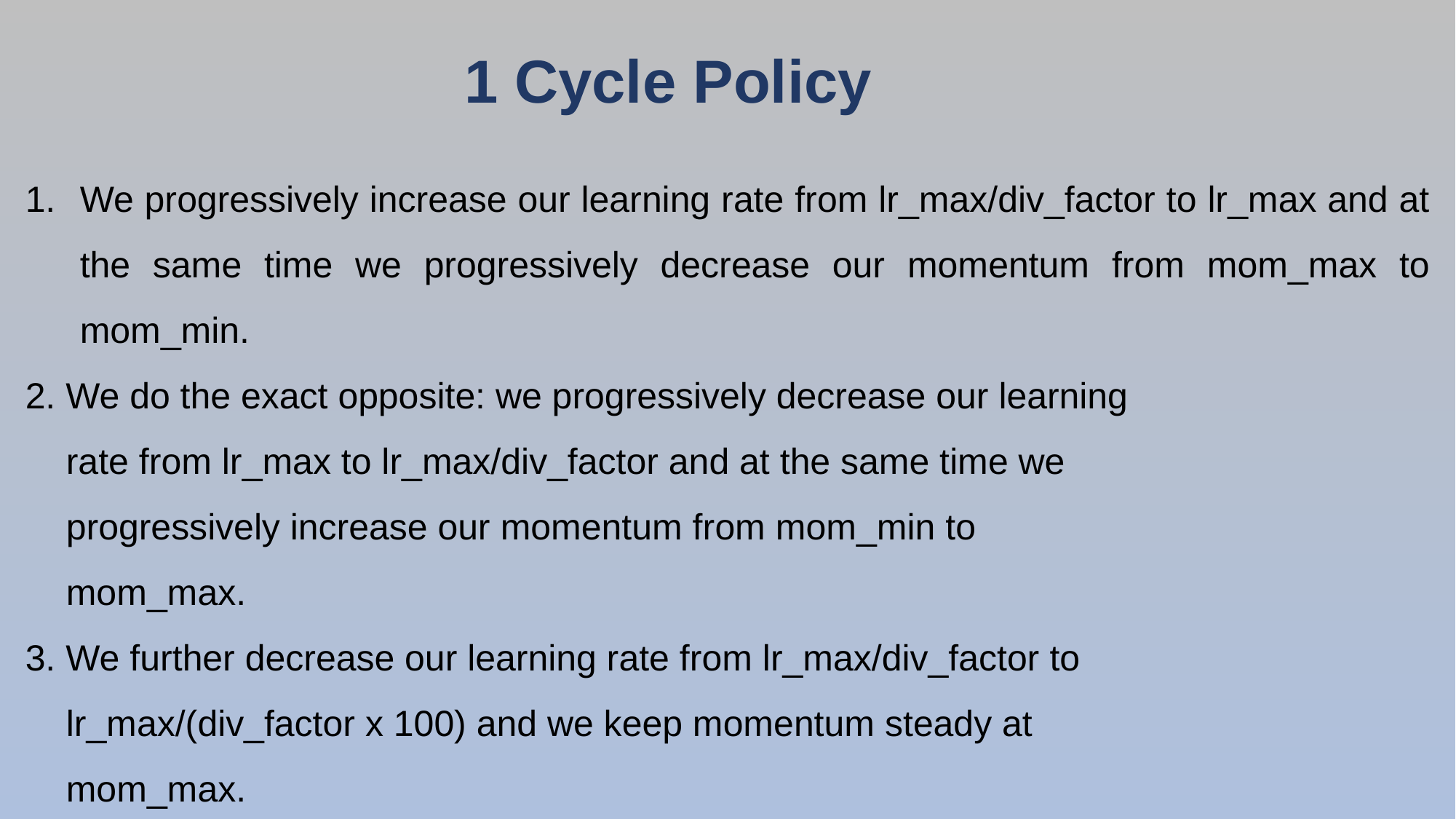

1 Cycle Policy

We progressively increase our learning rate from lr_max/div_factor to lr_max and at the same time we progressively decrease our momentum from mom_max to mom_min.
2. We do the exact opposite: we progressively decrease our learning
    rate from lr_max to lr_max/div_factor and at the same time we
    progressively increase our momentum from mom_min to
    mom_max.
3. We further decrease our learning rate from lr_max/div_factor to
    lr_max/(div_factor x 100) and we keep momentum steady at
    mom_max.